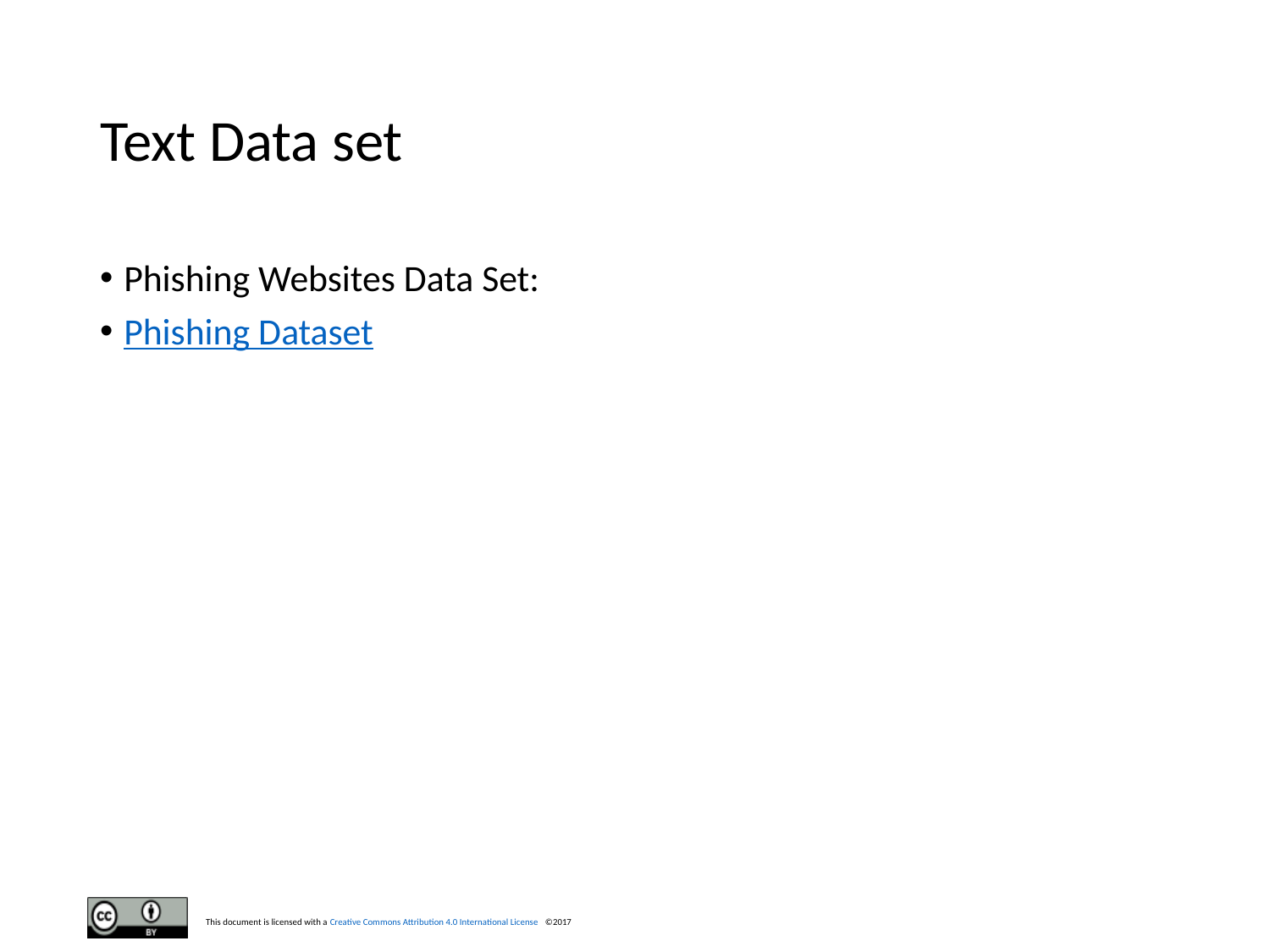

# Text Data set
Phishing Websites Data Set:
Phishing Dataset